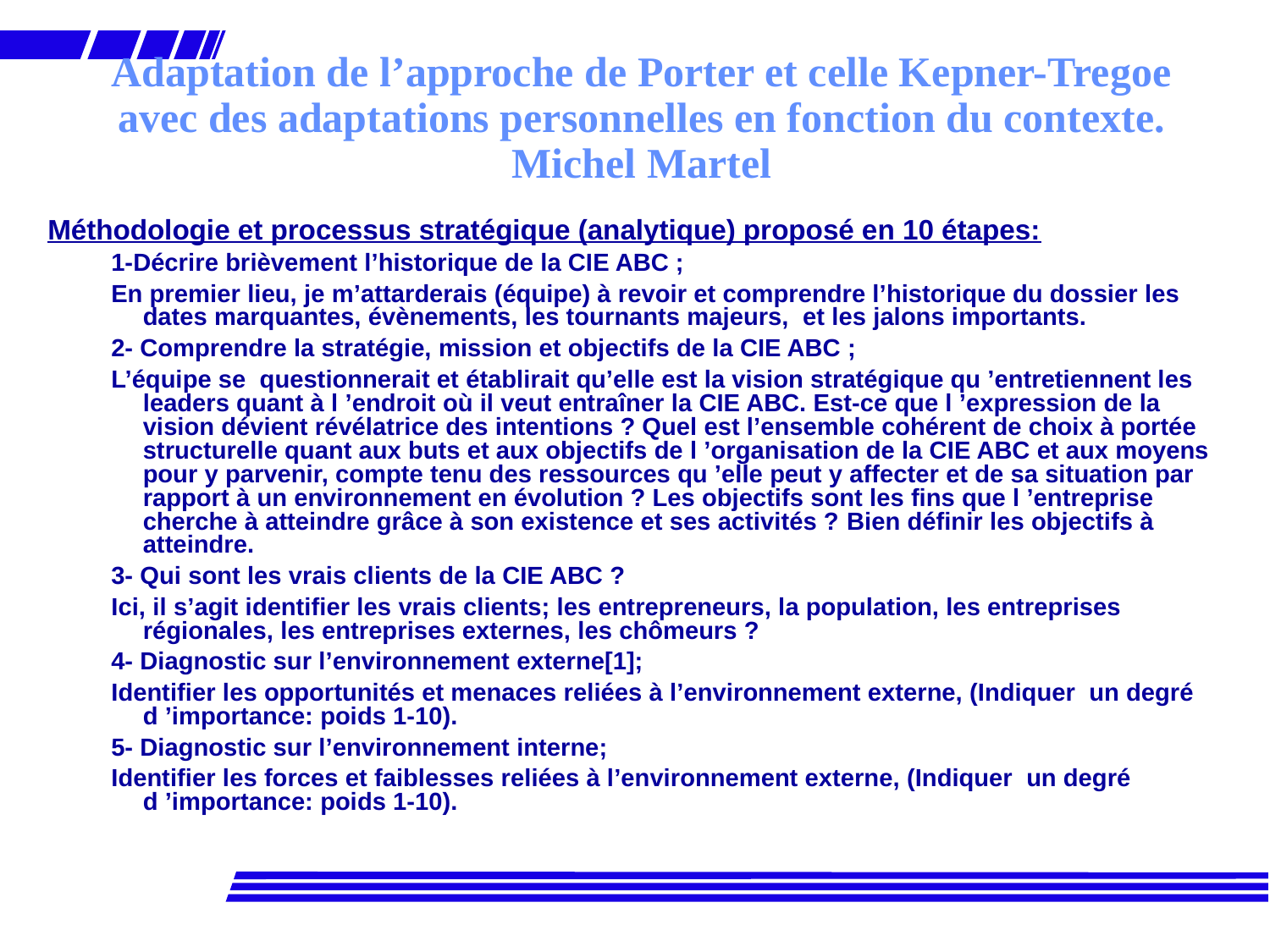

# Adaptation de l’approche de Porter et celle Kepner-Tregoe avec des adaptations personnelles en fonction du contexte. Michel Martel
Méthodologie et processus stratégique (analytique) proposé en 10 étapes:
1-Décrire brièvement l’historique de la CIE ABC ;
En premier lieu, je m’attarderais (équipe) à revoir et comprendre l’historique du dossier les dates marquantes, évènements, les tournants majeurs,  et les jalons importants.
2- Comprendre la stratégie, mission et objectifs de la CIE ABC ;
L’équipe se  questionnerait et établirait qu’elle est la vision stratégique qu ’entretiennent les leaders quant à l ’endroit où il veut entraîner la CIE ABC. Est-ce que l ’expression de la vision dévient révélatrice des intentions ? Quel est l’ensemble cohérent de choix à portée structurelle quant aux buts et aux objectifs de l ’organisation de la CIE ABC et aux moyens pour y parvenir, compte tenu des ressources qu ’elle peut y affecter et de sa situation par rapport à un environnement en évolution ? Les objectifs sont les fins que l ’entreprise cherche à atteindre grâce à son existence et ses activités ? Bien définir les objectifs à atteindre.
3- Qui sont les vrais clients de la CIE ABC ?
Ici, il s’agit identifier les vrais clients; les entrepreneurs, la population, les entreprises régionales, les entreprises externes, les chômeurs ?
4- Diagnostic sur l’environnement externe[1];
Identifier les opportunités et menaces reliées à l’environnement externe, (Indiquer  un degré d ’importance: poids 1-10).
5- Diagnostic sur l’environnement interne;
Identifier les forces et faiblesses reliées à l’environnement externe, (Indiquer  un degré d ’importance: poids 1-10).